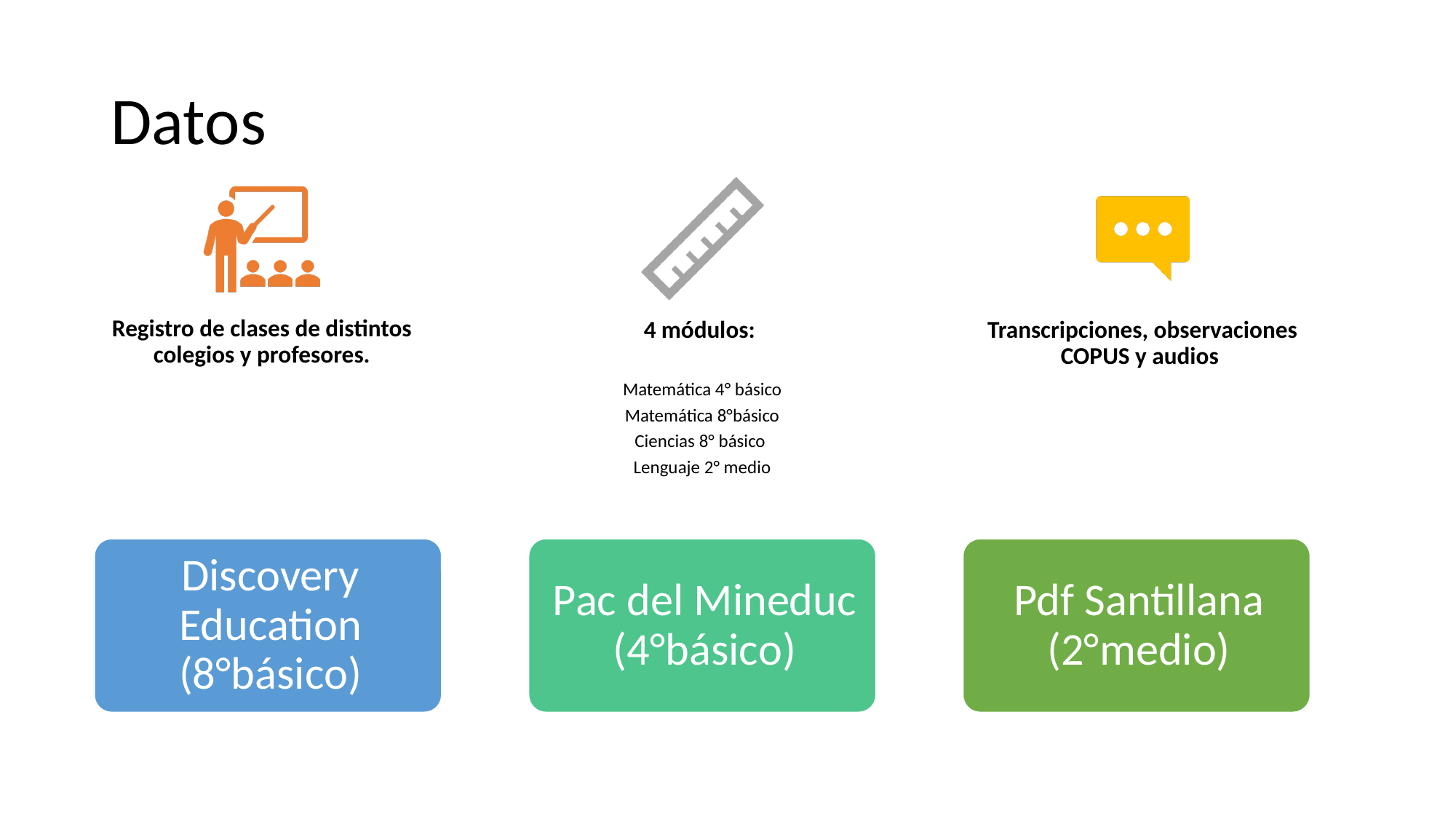

# Datos
Registro de clases de distintos colegios y profesores.
4 módulos:
Matemática 4° básico
Matemática 8°básico
Ciencias 8° básico
Lenguaje 2° medio
Transcripciones, observaciones COPUS y audios
Discovery Education (8°básico)
Pac del Mineduc (4°básico)
Pdf Santillana (2°medio)